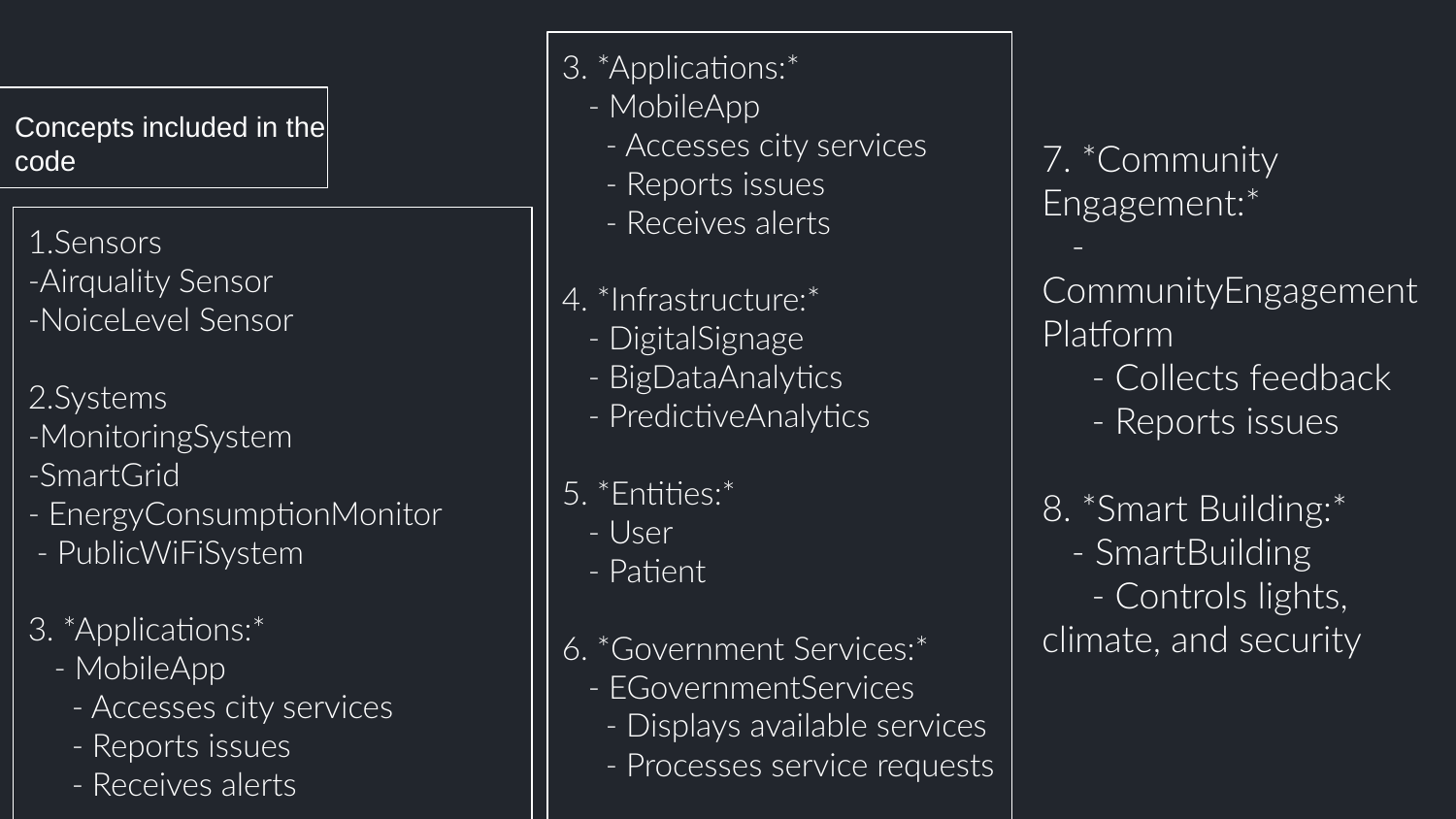

3. *Applications:*
   - MobileApp
     - Accesses city services
     - Reports issues
     - Receives alerts

4. *Infrastructure:*
   - DigitalSignage
   - BigDataAnalytics
   - PredictiveAnalytics

5. *Entities:*
   - User
   - Patient

6. *Government Services:*
   - EGovernmentServices
     - Displays available services
     - Processes service requests

# Concepts included in the code
7. *Community Engagement:*
   - CommunityEngagementPlatform
     - Collects feedback
     - Reports issues

8. *Smart Building:*
   - SmartBuilding
     - Controls lights, climate, and security

1.Sensors
-Airquality Sensor
-NoiceLevel Sensor

2.Systems
-MonitoringSystem
-SmartGrid
- EnergyConsumptionMonitor
 - PublicWiFiSystem

3. *Applications:*
   - MobileApp
     - Accesses city services
     - Reports issues
     - Receives alerts